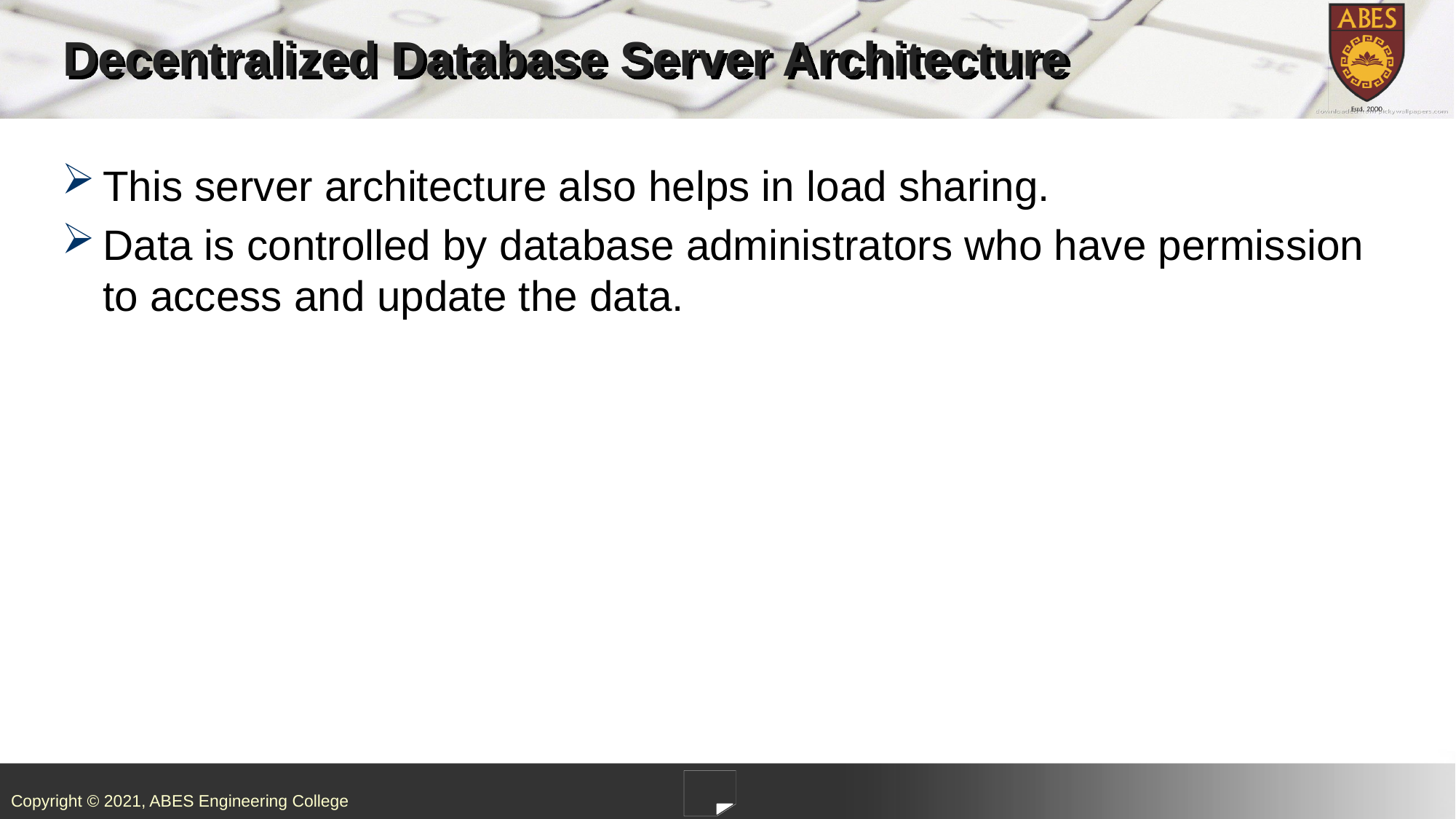

# Decentralized Database Server Architecture
This server architecture also helps in load sharing.
Data is controlled by database administrators who have permission to access and update the data.